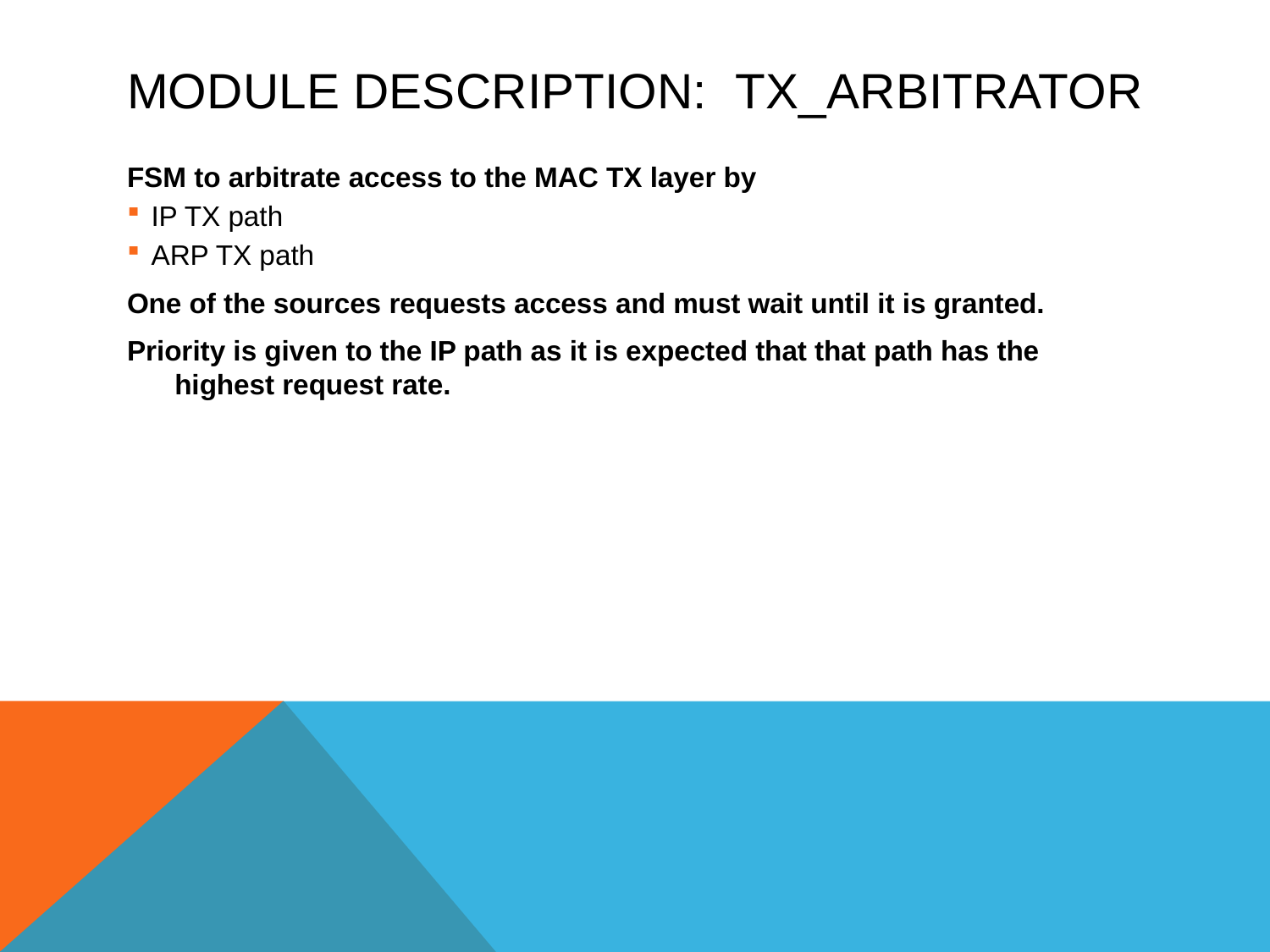

# Module Description:  tx_arbitrator
FSM to arbitrate access to the MAC TX layer by
IP TX path
ARP TX path
One of the sources requests access and must wait until it is granted.
Priority is given to the IP path as it is expected that that path has the highest request rate.